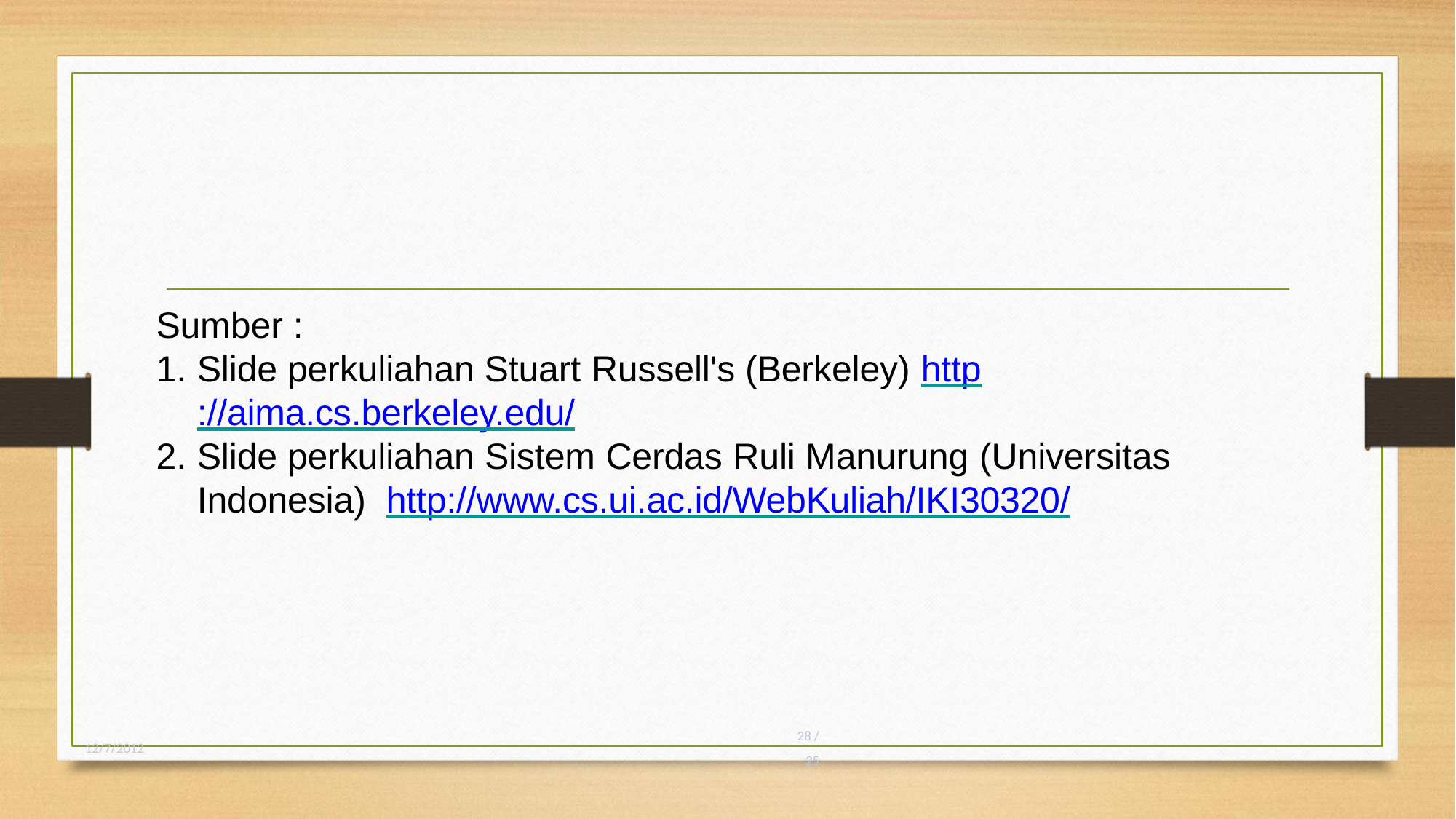

Sumber :
Slide perkuliahan Stuart Russell's (Berkeley) http://aima.cs.berkeley.edu/
Slide perkuliahan Sistem Cerdas Ruli Manurung (Universitas Indonesia)  http://www.cs.ui.ac.id/WebKuliah/IKI30320/
12/7/2012
28 / 25